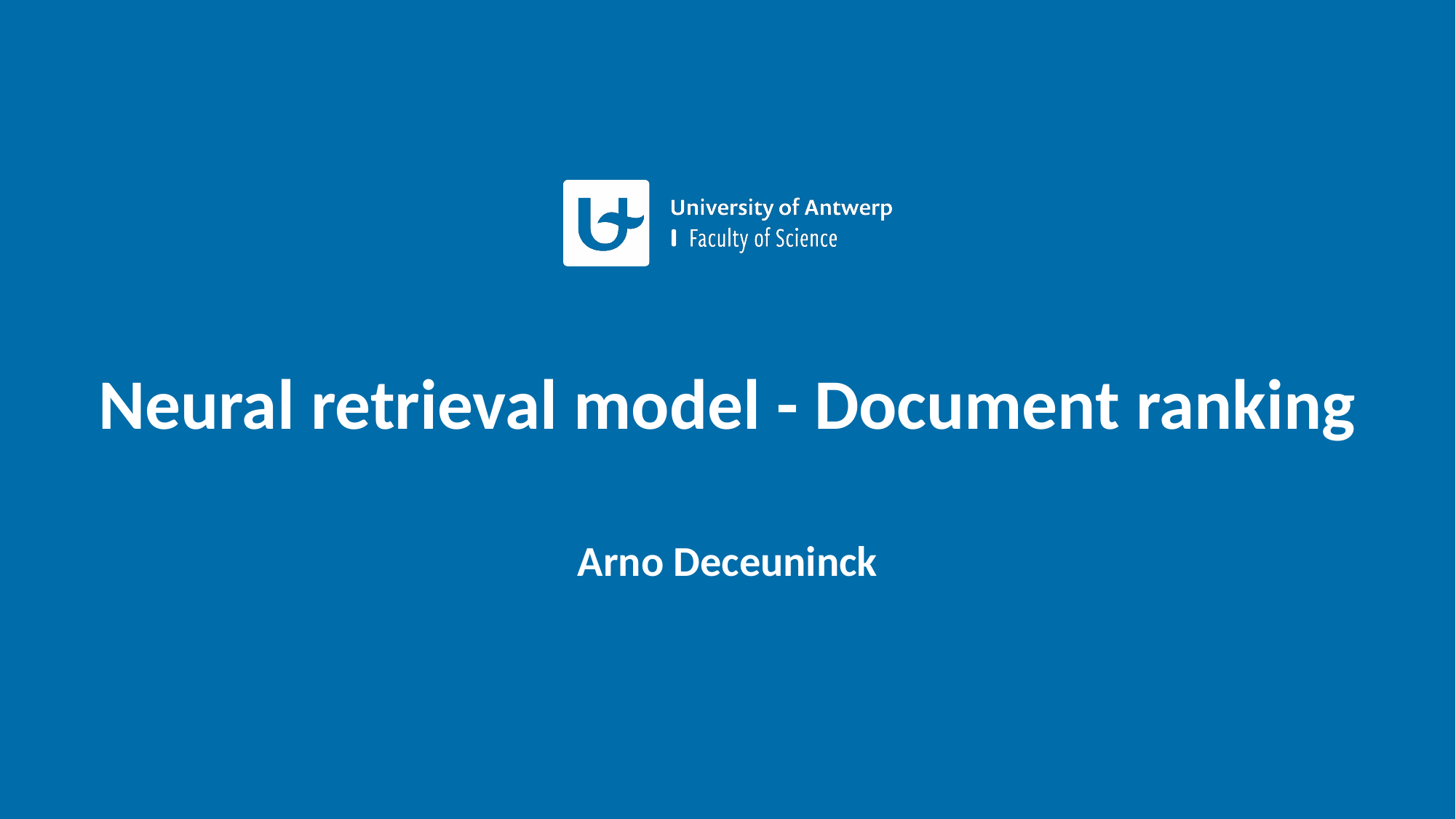

# Neural retrieval model - Document ranking
Arno Deceuninck